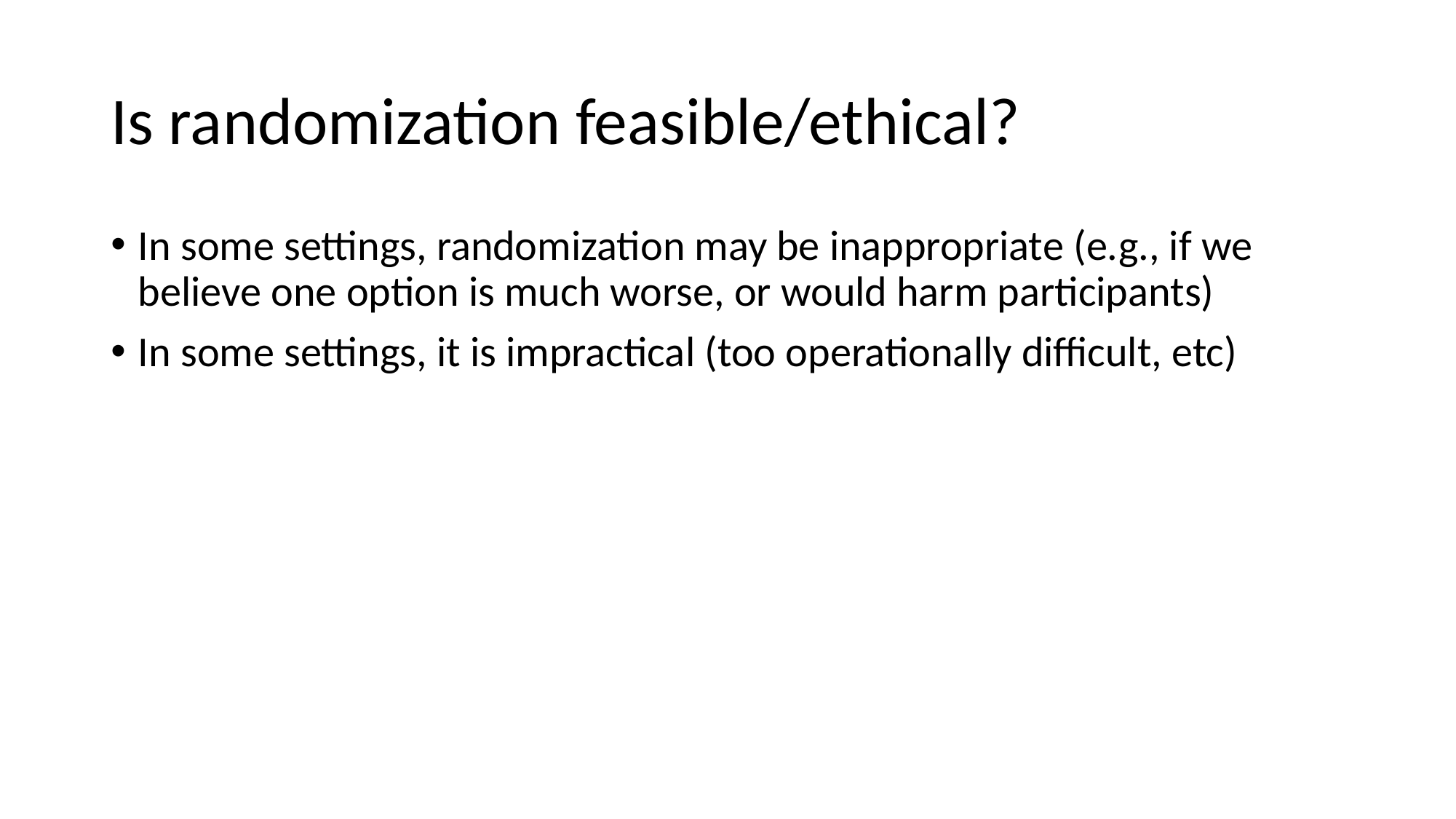

# Is randomization feasible/ethical?
In some settings, randomization may be inappropriate (e.g., if we believe one option is much worse, or would harm participants)
In some settings, it is impractical (too operationally difficult, etc)